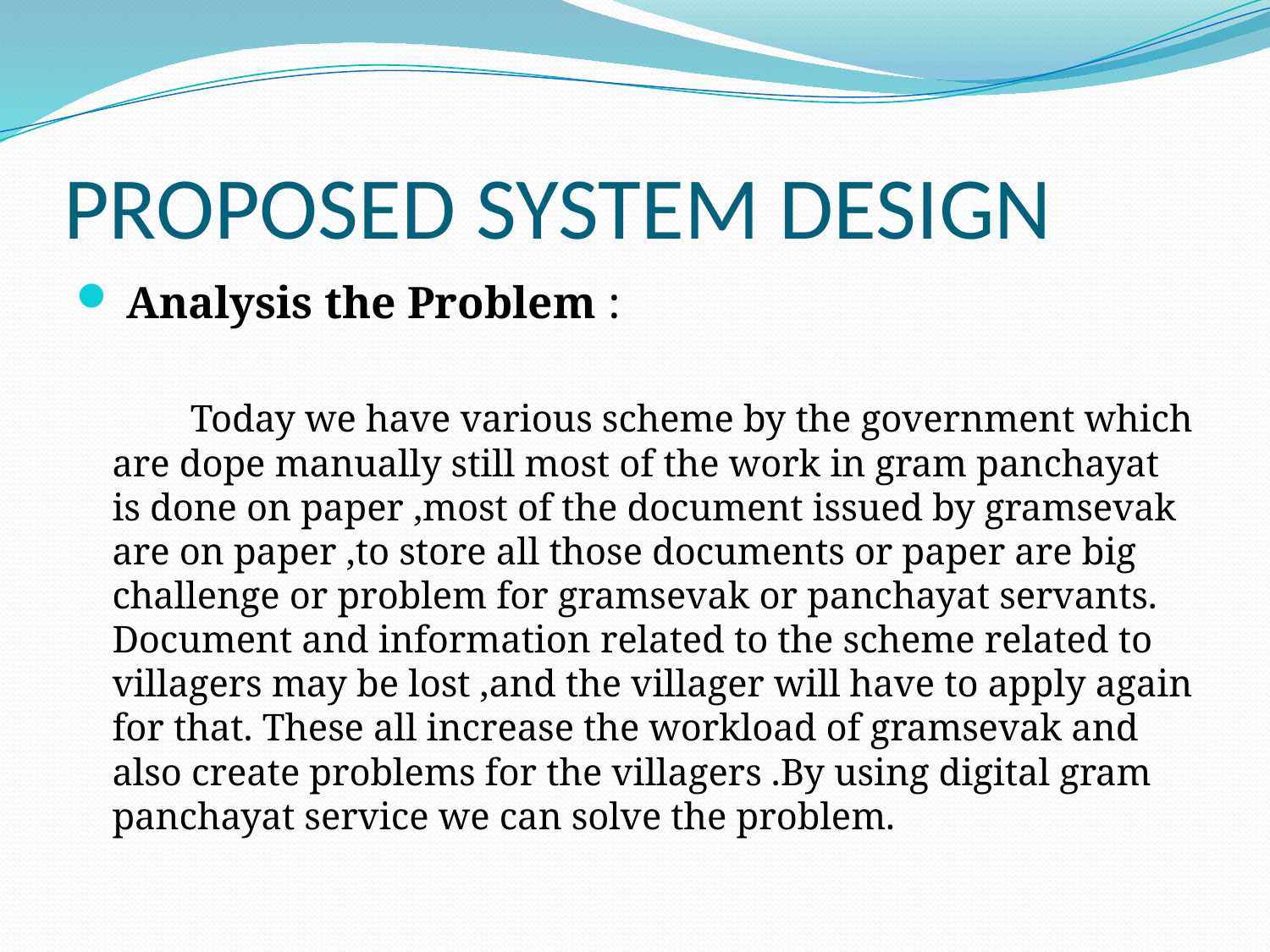

# PROPOSED SYSTEM DESIGN
 Analysis the Problem :

            Today we have various scheme by the government which are dope manually still most of the work in gram panchayat is done on paper ,most of the document issued by gramsevak are on paper ,to store all those documents or paper are big challenge or problem for gramsevak or panchayat servants. Document and information related to the scheme related to villagers may be lost ,and the villager will have to apply again for that. These all increase the workload of gramsevak and also create problems for the villagers .By using digital gram panchayat service we can solve the problem.